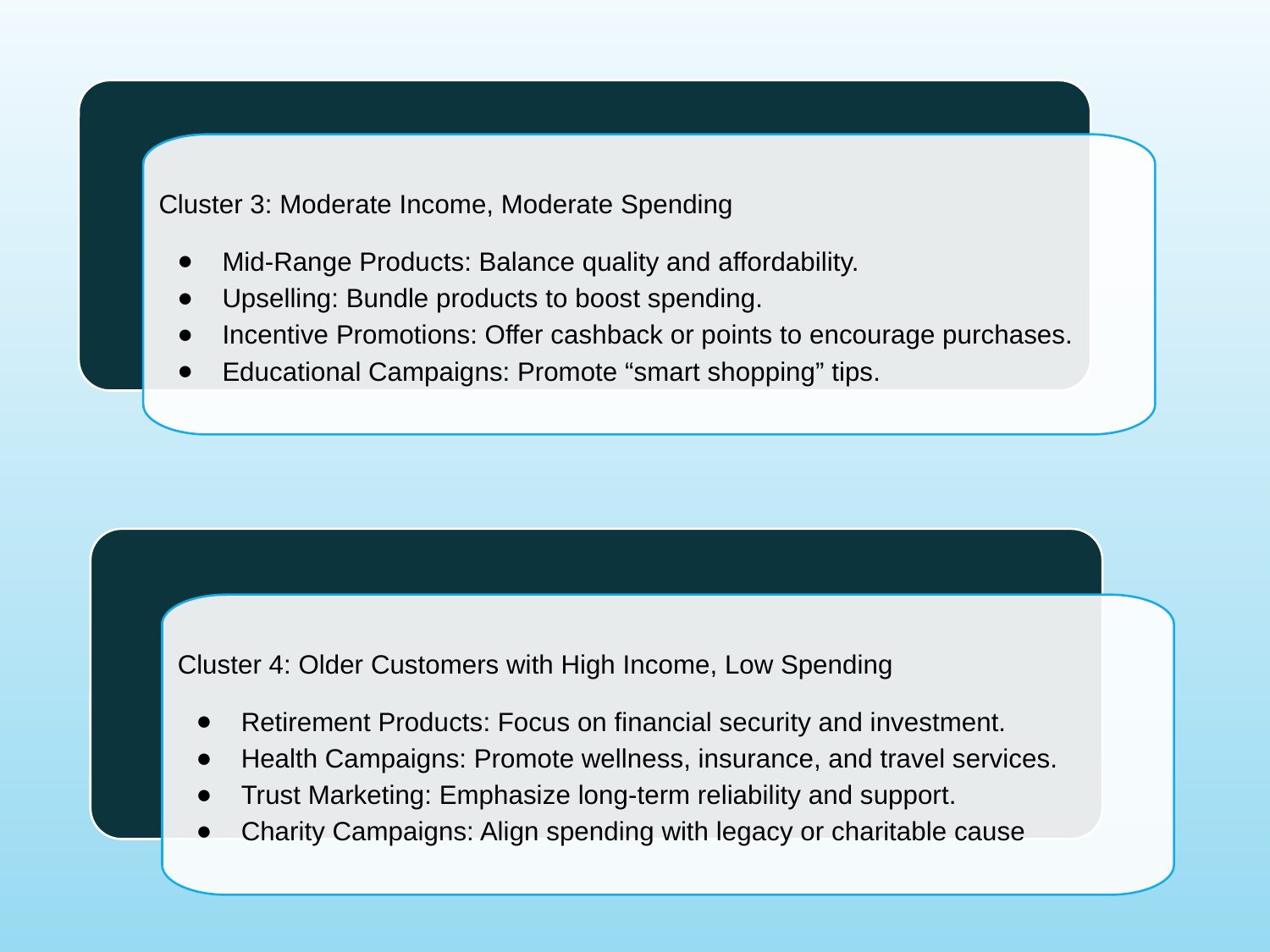

Cluster 3: Moderate Income, Moderate Spending
Mid-Range Products: Balance quality and affordability.
Upselling: Bundle products to boost spending.
Incentive Promotions: Offer cashback or points to encourage purchases.
Educational Campaigns: Promote “smart shopping” tips.

Cluster 4: Older Customers with High Income, Low Spending
Retirement Products: Focus on financial security and investment.
Health Campaigns: Promote wellness, insurance, and travel services.
Trust Marketing: Emphasize long-term reliability and support.
Charity Campaigns: Align spending with legacy or charitable cause